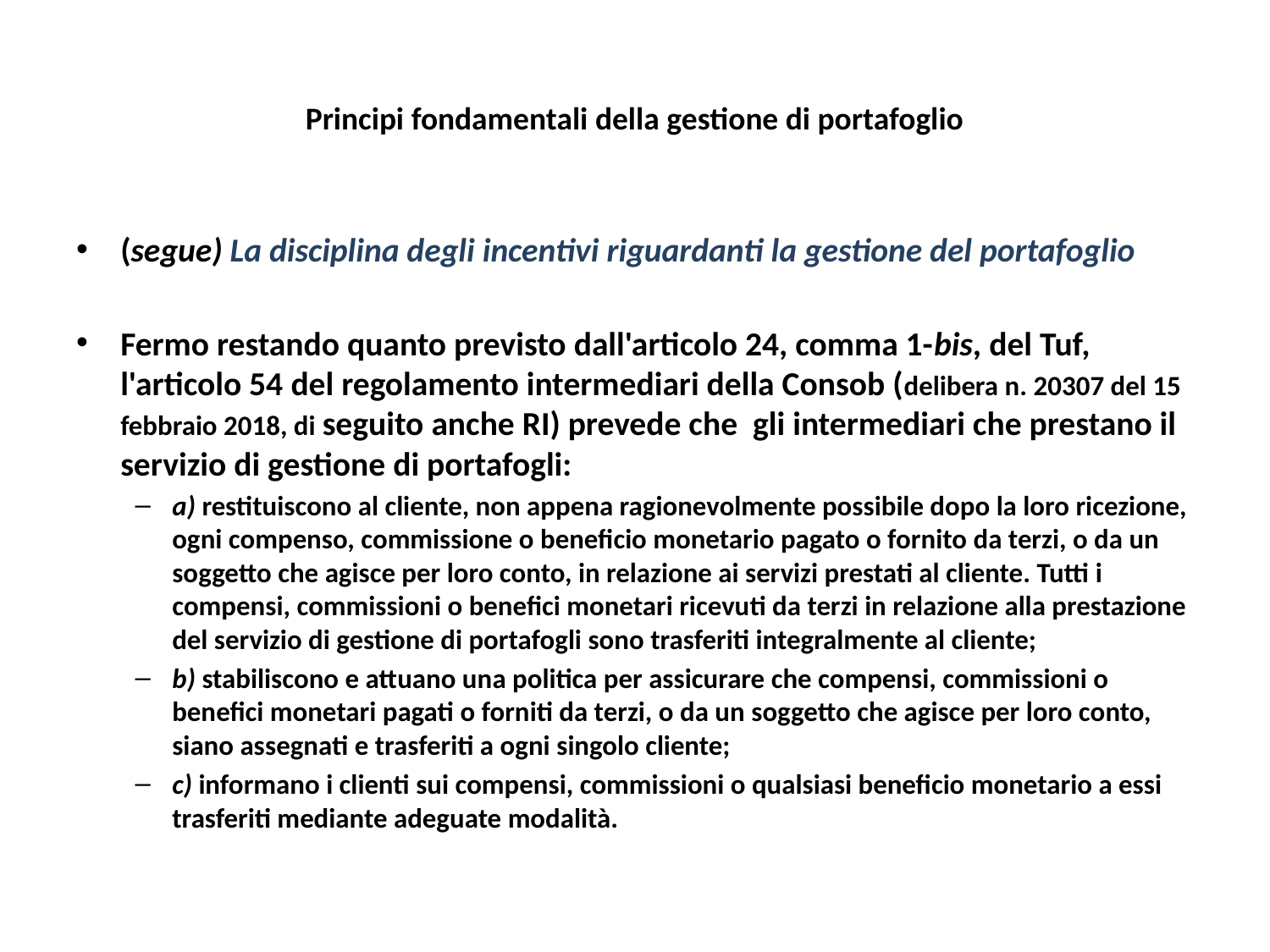

# Principi fondamentali della gestione di portafoglio
(segue) La disciplina degli incentivi riguardanti la gestione del portafoglio

Fermo restando quanto previsto dall'articolo 24, comma 1-bis, del Tuf, l'articolo 54 del regolamento intermediari della Consob (delibera n. 20307 del 15 febbraio 2018, di seguito anche RI) prevede che  gli intermediari che prestano il servizio di gestione di portafogli:
a) restituiscono al cliente, non appena ragionevolmente possibile dopo la loro ricezione, ogni compenso, commissione o beneficio monetario pagato o fornito da terzi, o da un soggetto che agisce per loro conto, in relazione ai servizi prestati al cliente. Tutti i compensi, commissioni o benefici monetari ricevuti da terzi in relazione alla prestazione del servizio di gestione di portafogli sono trasferiti integralmente al cliente;
b) stabiliscono e attuano una politica per assicurare che compensi, commissioni o benefici monetari pagati o forniti da terzi, o da un soggetto che agisce per loro conto, siano assegnati e trasferiti a ogni singolo cliente;
c) informano i clienti sui compensi, commissioni o qualsiasi beneficio monetario a essi trasferiti mediante adeguate modalità.